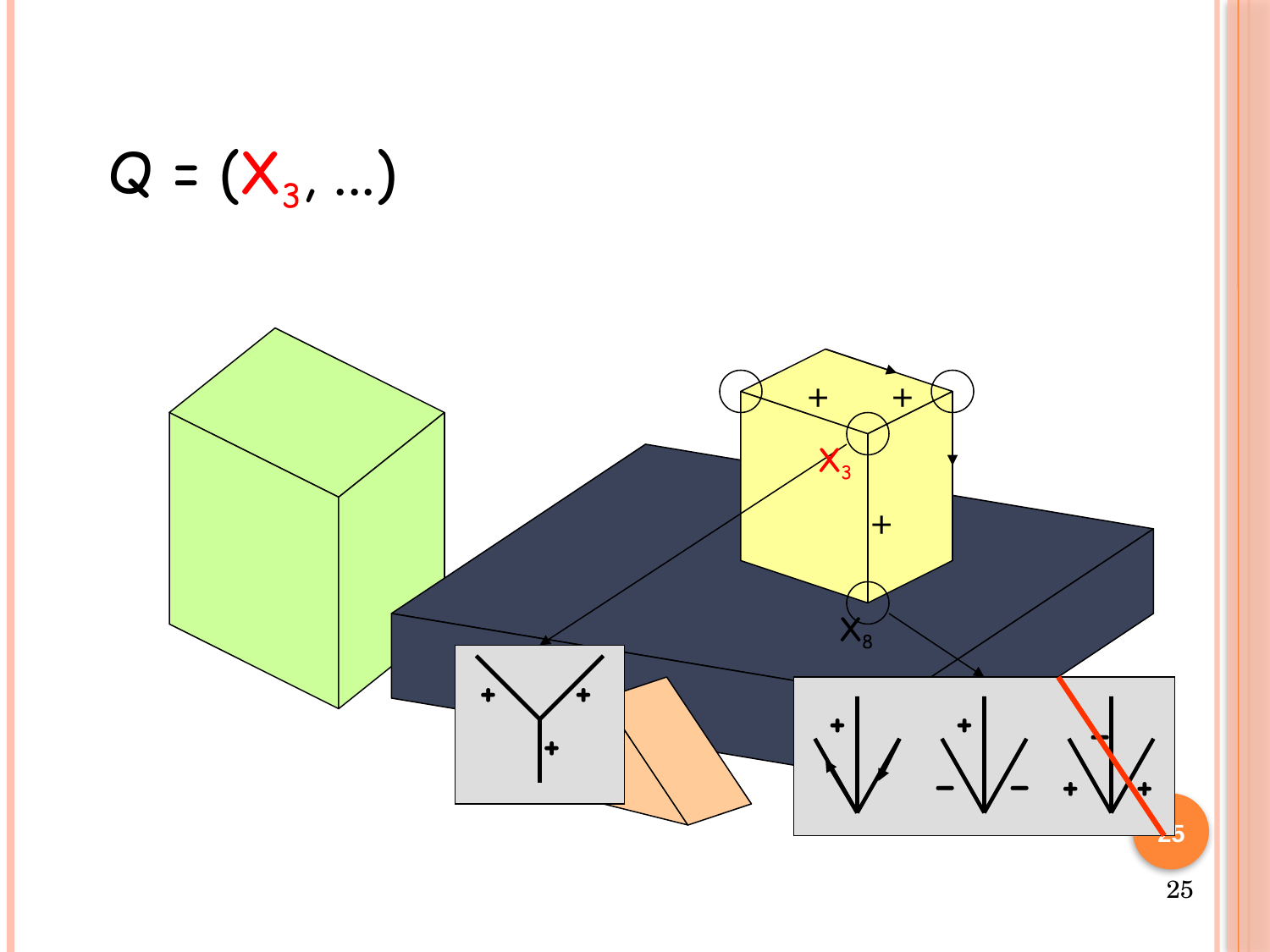

Q = (X3, ...)

+

+

X3

+

-

+
+

-
-

+
+
X8

+
+

+

25
25